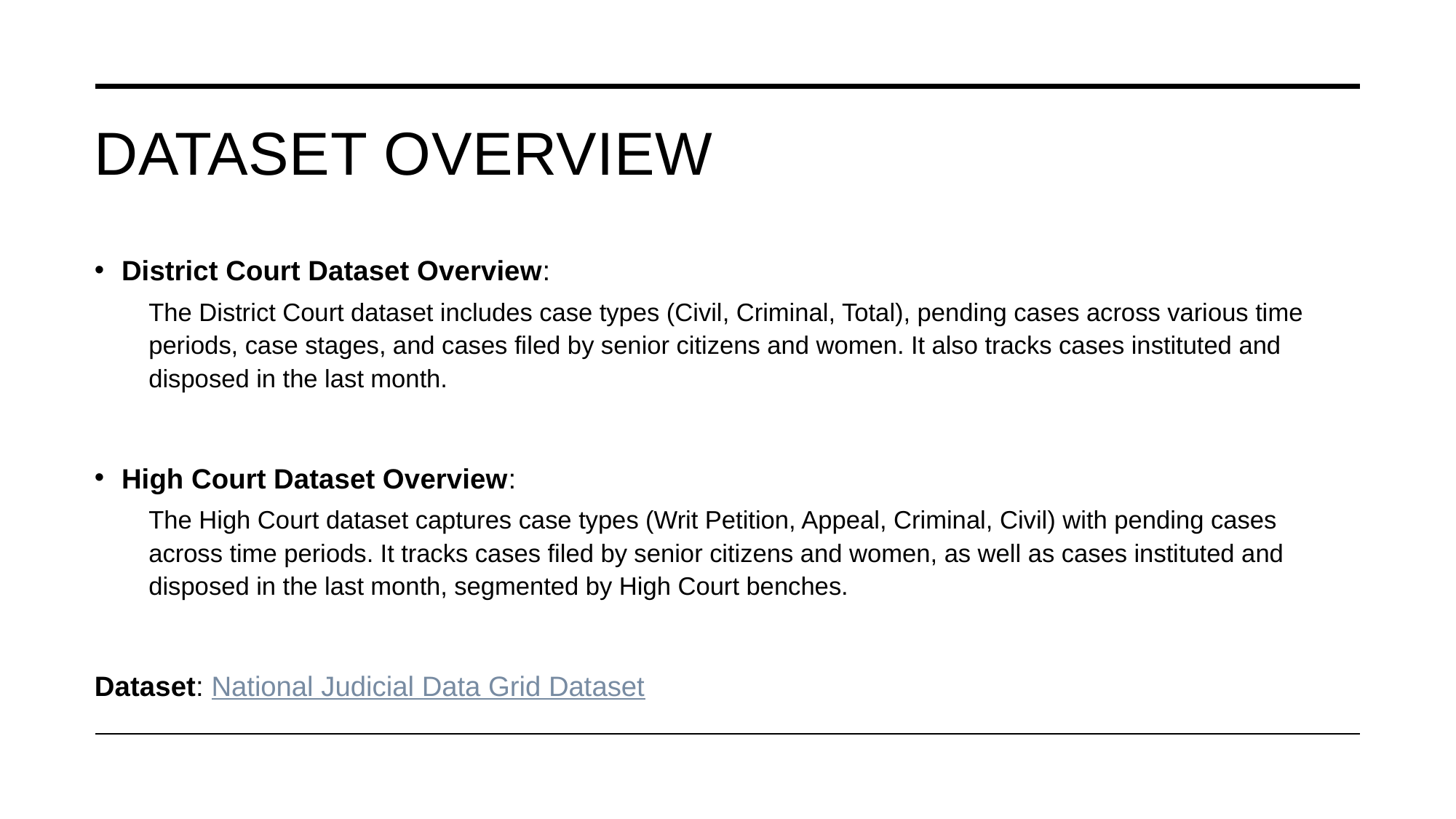

# DATASET OVERVIEW
District Court Dataset Overview:
The District Court dataset includes case types (Civil, Criminal, Total), pending cases across various time periods, case stages, and cases filed by senior citizens and women. It also tracks cases instituted and disposed in the last month.

High Court Dataset Overview:
The High Court dataset captures case types (Writ Petition, Appeal, Criminal, Civil) with pending cases across time periods. It tracks cases filed by senior citizens and women, as well as cases instituted and disposed in the last month, segmented by High Court benches.

Dataset: National Judicial Data Grid Dataset